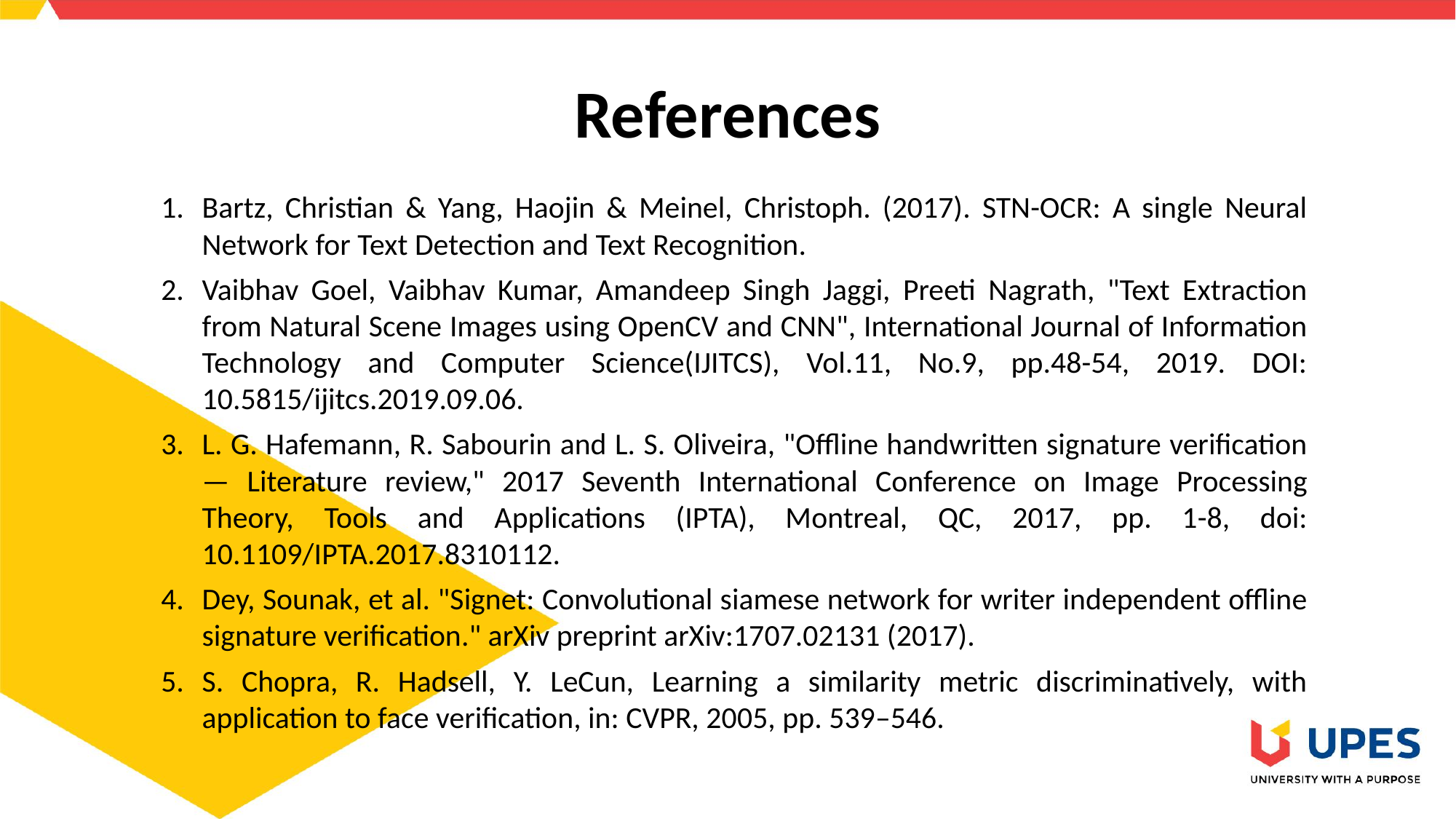

# References
Bartz, Christian & Yang, Haojin & Meinel, Christoph. (2017). STN-OCR: A single Neural Network for Text Detection and Text Recognition.
Vaibhav Goel, Vaibhav Kumar, Amandeep Singh Jaggi, Preeti Nagrath, "Text Extraction from Natural Scene Images using OpenCV and CNN", International Journal of Information Technology and Computer Science(IJITCS), Vol.11, No.9, pp.48-54, 2019. DOI: 10.5815/ijitcs.2019.09.06.
L. G. Hafemann, R. Sabourin and L. S. Oliveira, "Offline handwritten signature verification — Literature review," 2017 Seventh International Conference on Image Processing Theory, Tools and Applications (IPTA), Montreal, QC, 2017, pp. 1-8, doi: 10.1109/IPTA.2017.8310112.
Dey, Sounak, et al. "Signet: Convolutional siamese network for writer independent offline signature verification." arXiv preprint arXiv:1707.02131 (2017).
S. Chopra, R. Hadsell, Y. LeCun, Learning a similarity metric discriminatively, with application to face verification, in: CVPR, 2005, pp. 539–546.